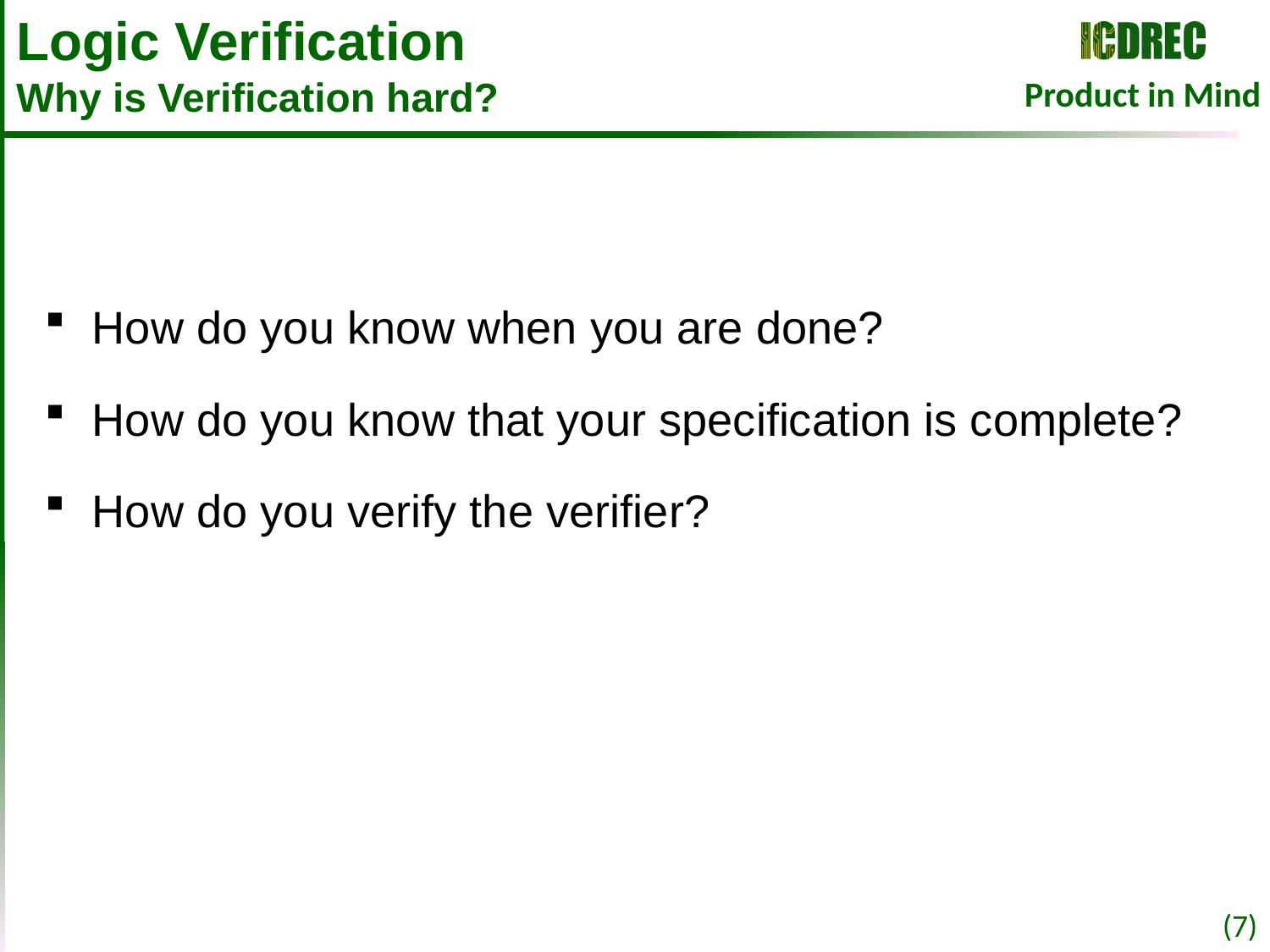

# Logic Verification Why is Verification hard?
How do you know when you are done?
How do you know that your specification is complete?
How do you verify the verifier?